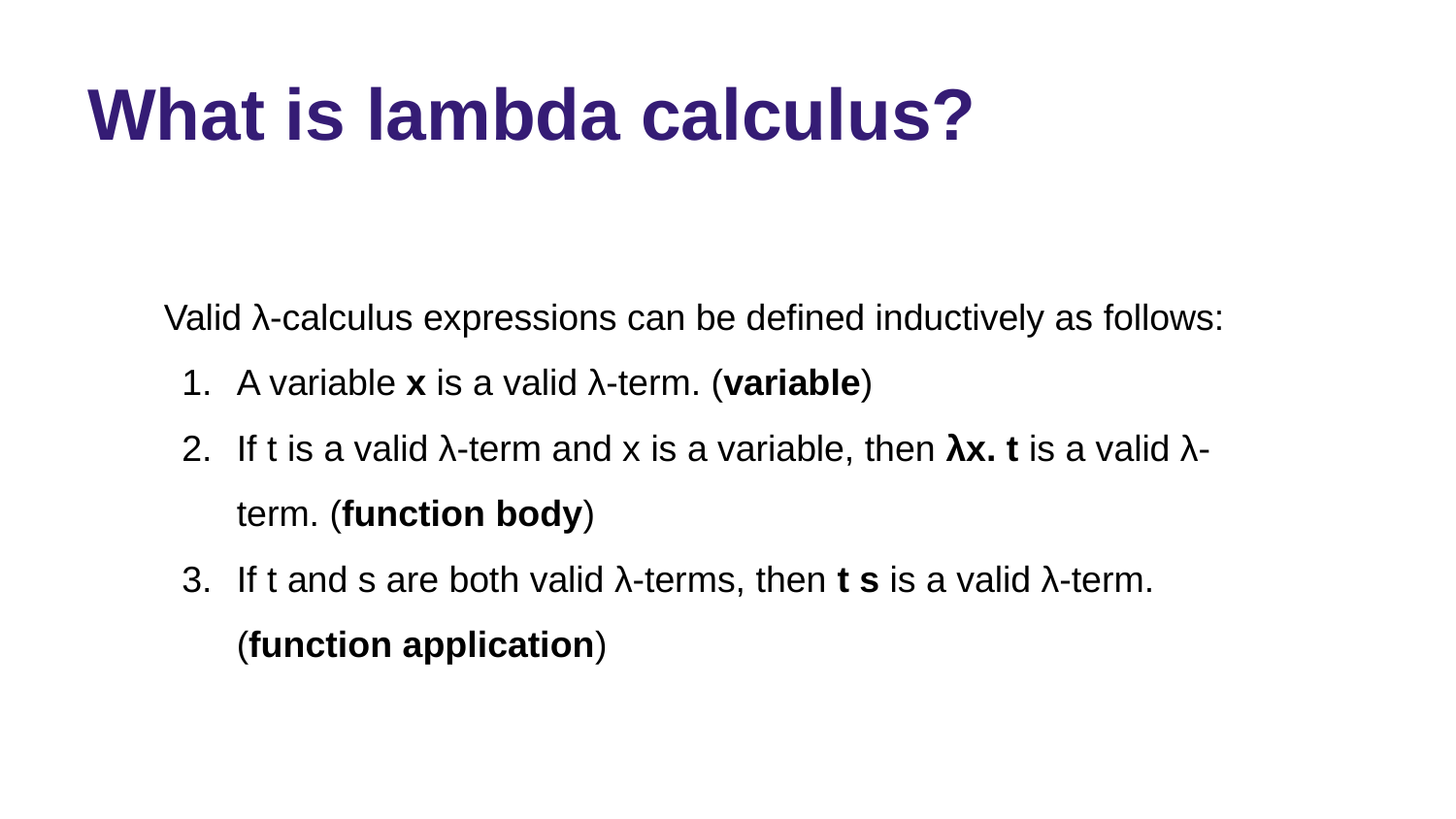

# What is lambda calculus?
Valid λ-calculus expressions can be defined inductively as follows:
A variable x is a valid λ-term. (variable)
If t is a valid λ-term and x is a variable, then λx. t is a valid λ-term. (function body)
If t and s are both valid λ-terms, then t s is a valid λ-term. (function application)